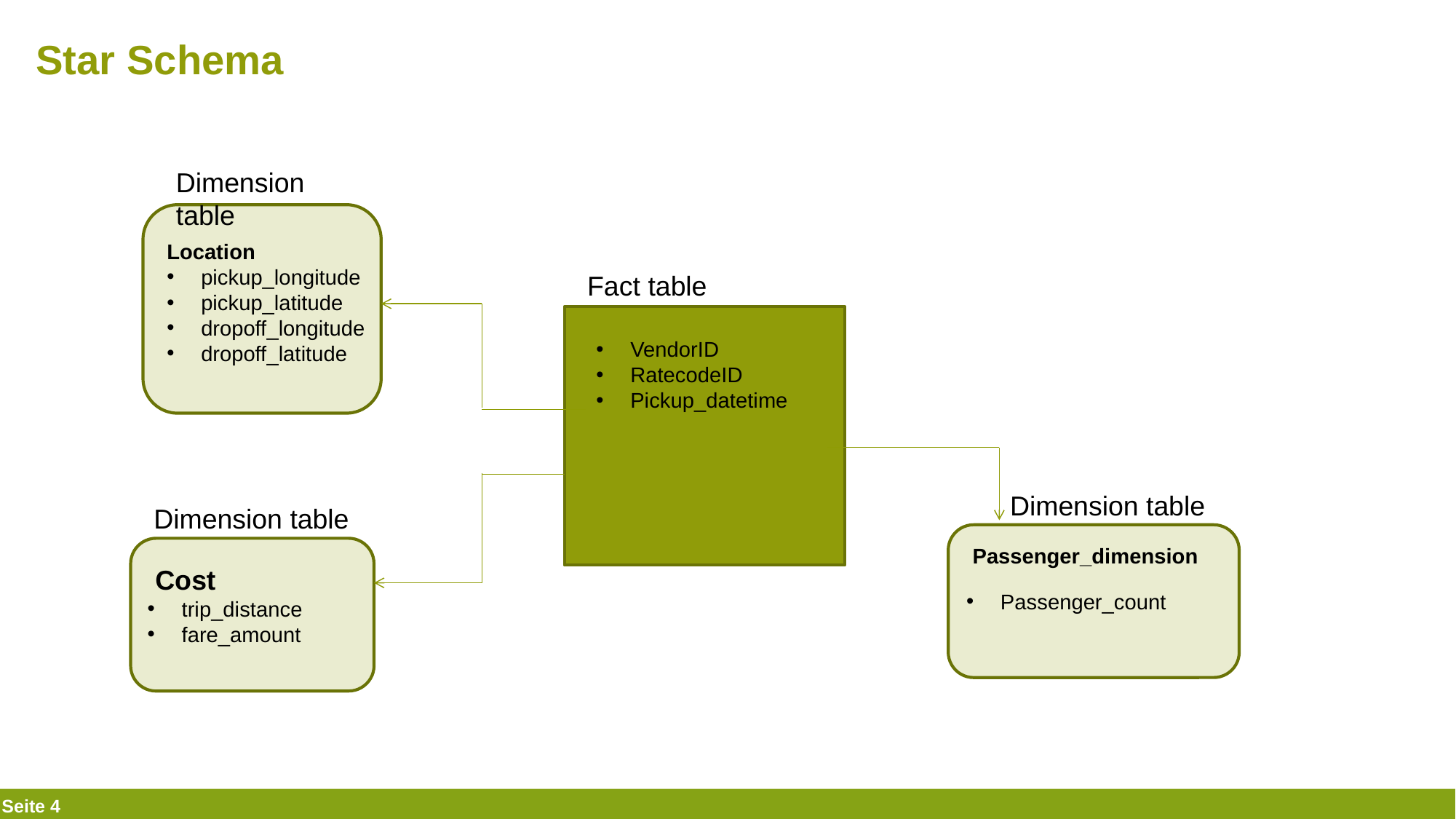

Star Schema
Dimension table

Location
pickup_longitude
pickup_latitude
dropoff_longitude
dropoff_latitude

Fact table

VendorID
RatecodeID
Pickup_datetime
Dimension table
Dimension table

Passenger_count

Passenger_dimension

 Cost
trip_distance
fare_amount

Seite 4